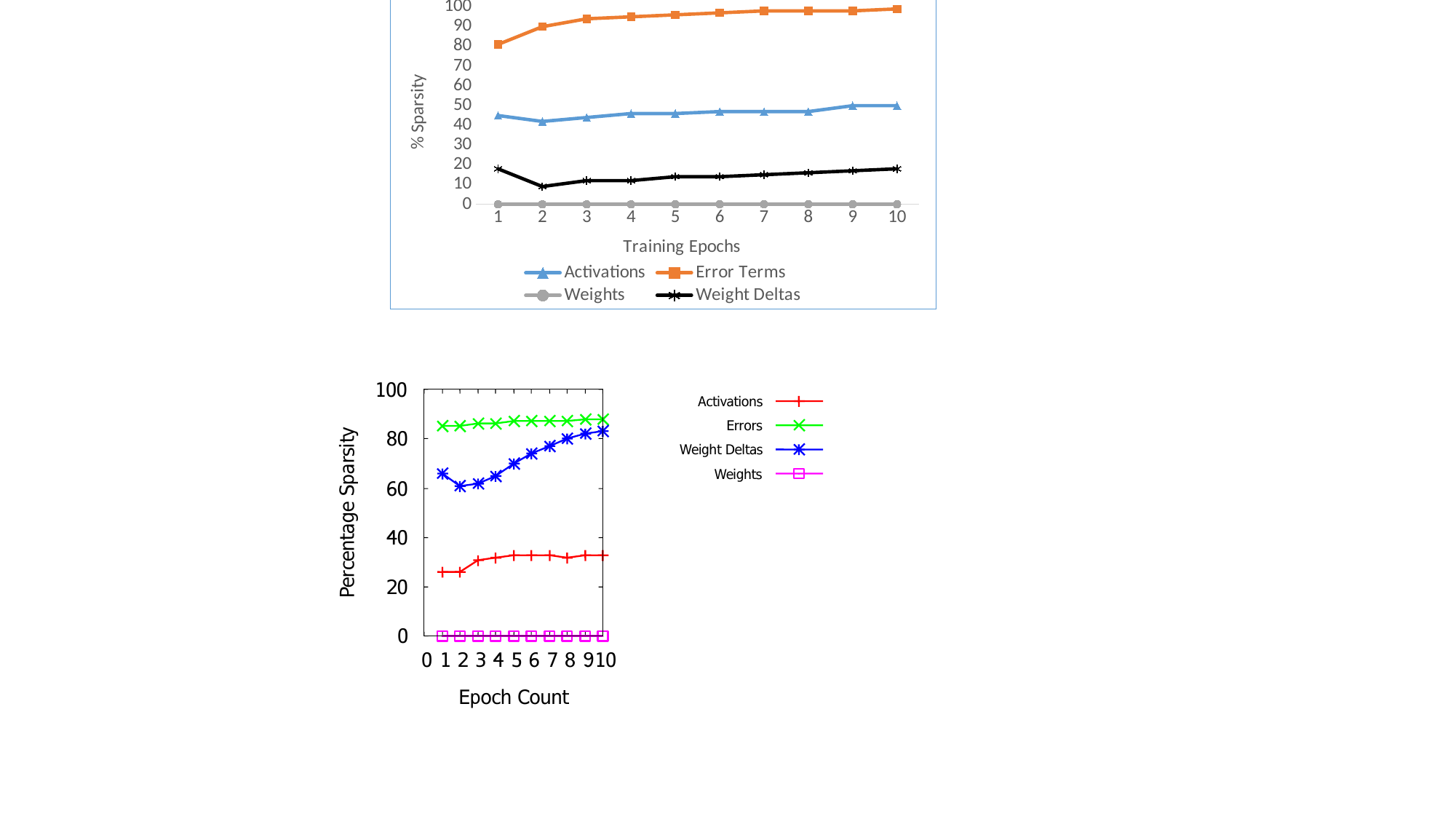

### Chart

| Category | Activations | Error Terms | Weights | Weight Deltas |
|---|---|---|---|---|
| 1 | 45.0 | 81.0 | 0.0 | 18.0 |
| 2 | 42.0 | 90.0 | 0.0 | 9.0 |
| 3 | 44.0 | 94.0 | 0.0 | 12.0 |
| 4 | 46.0 | 95.0 | 0.0 | 12.0 |
| 5 | 46.0 | 96.0 | 0.0 | 14.000000000000002 |
| 6 | 47.0 | 97.0 | 0.0 | 14.000000000000002 |
| 7 | 47.0 | 98.0 | 0.0 | 15.0 |
| 8 | 47.0 | 98.0 | 0.0 | 16.0 |
| 9 | 50.0 | 98.0 | 0.0 | 17.0 |
| 10 | 50.0 | 99.0 | 0.0 | 18.0 |

 100

Activations

Errors

 80

Weight Deltas

Weights

 60

Percentage Sparsity
 40

 20

 0

 0
 1
 2
 3
 4
 5
 6
 7
 8
 9
 10
Epoch Count